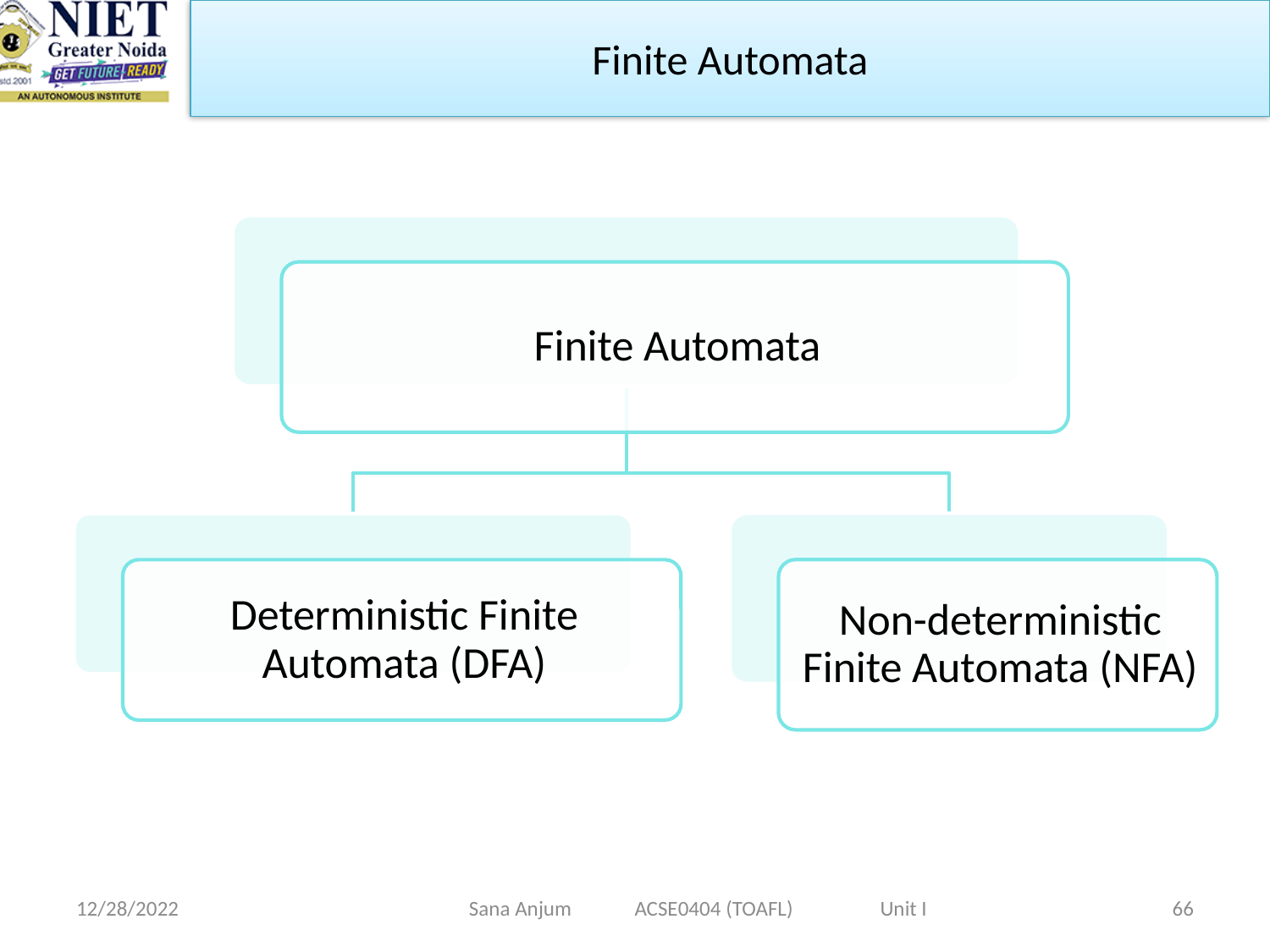

Finite Automata
Finite Automata
Deterministic Finite Automata (DFA)
Non-deterministic Finite Automata (NFA)
12/28/2022
Sana Anjum             ACSE0404 (TOAFL)                  Unit I
66